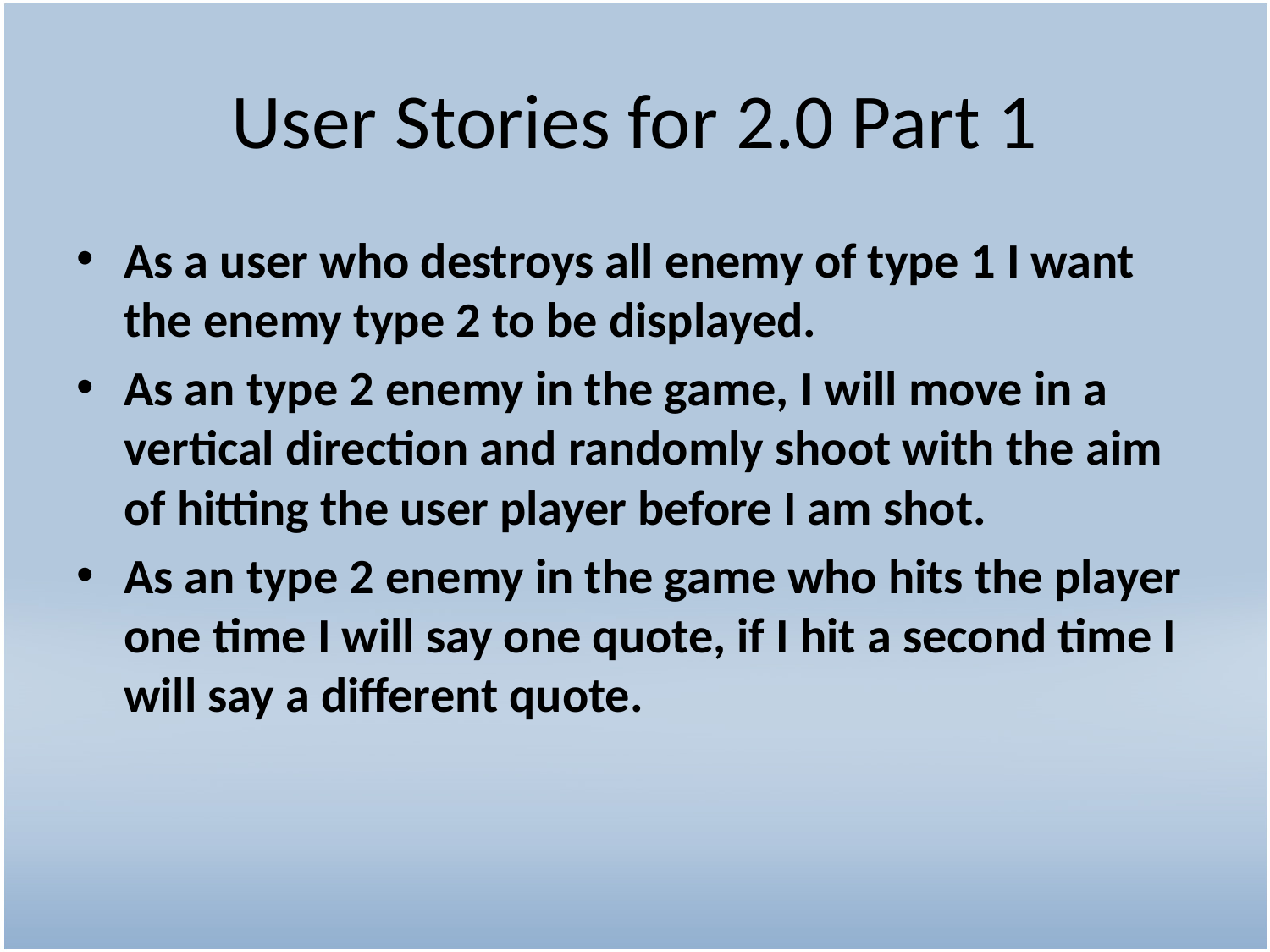

# User Stories for 2.0 Part 1
As a user who destroys all enemy of type 1 I want the enemy type 2 to be displayed.
As an type 2 enemy in the game, I will move in a vertical direction and randomly shoot with the aim of hitting the user player before I am shot.
As an type 2 enemy in the game who hits the player one time I will say one quote, if I hit a second time I will say a different quote.